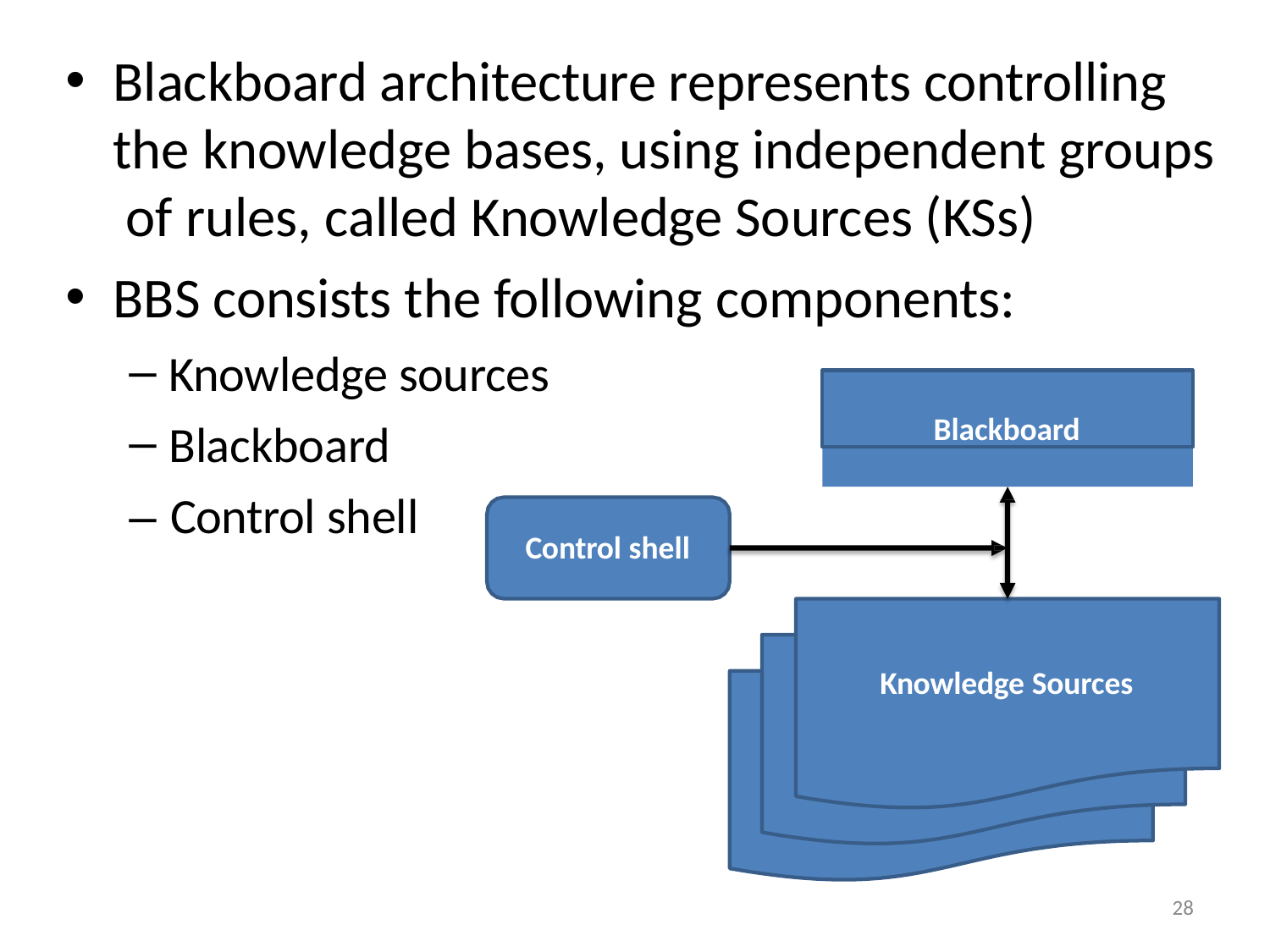

Blackboard architecture represents controlling  the knowledge bases, using independent groups  of rules, called Knowledge Sources (KSs)
BBS consists the following components:
Knowledge sources
Blackboard

Blackboard

– Control shell

Control shell

Knowledge Sources

28